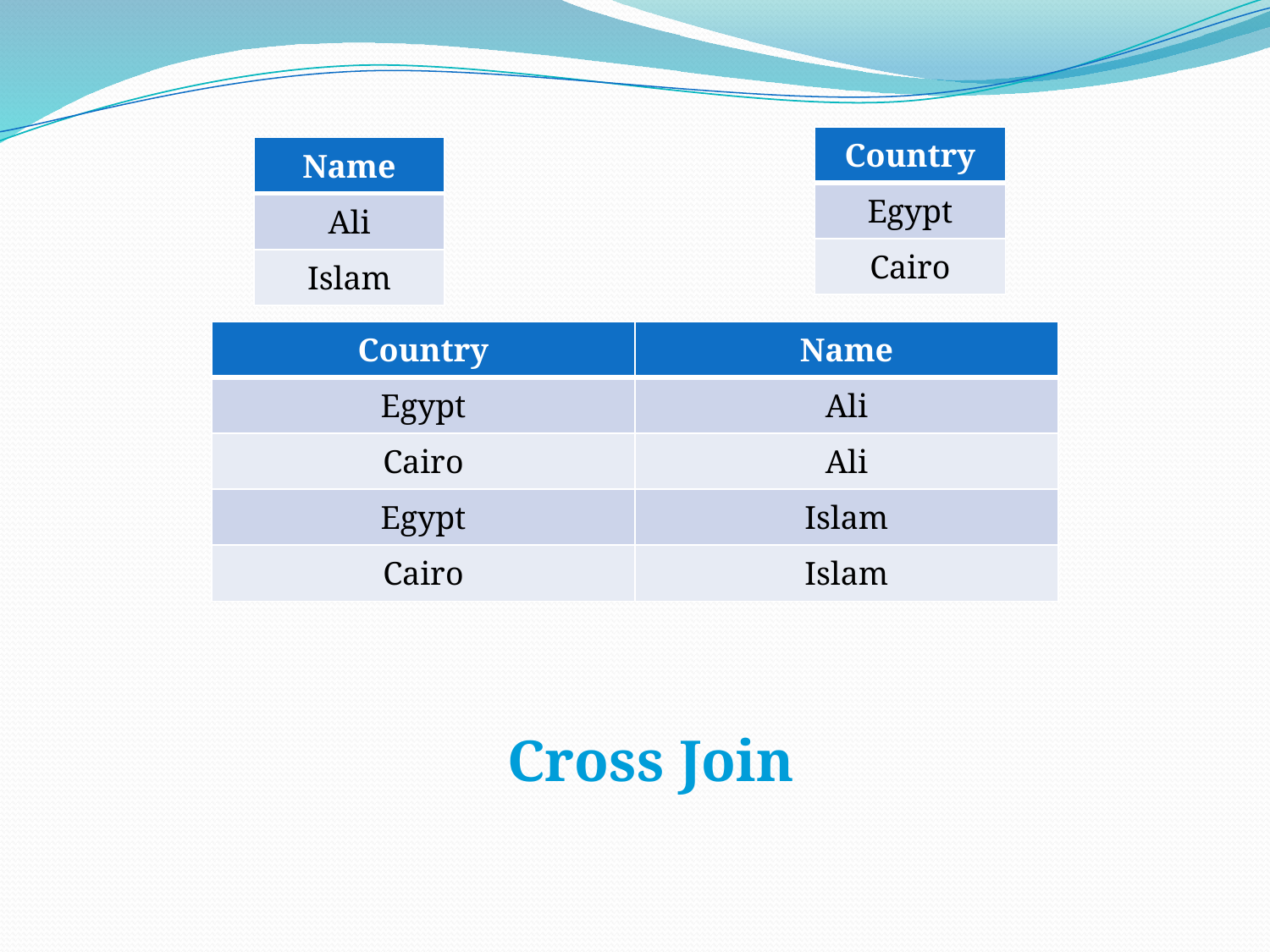

| Country |
| --- |
| Egypt |
| Cairo |
| Name |
| --- |
| Ali |
| Islam |
| Country | Name |
| --- | --- |
| Egypt | Ali |
| Cairo | Ali |
| Egypt | Islam |
| Cairo | Islam |
Cross Join